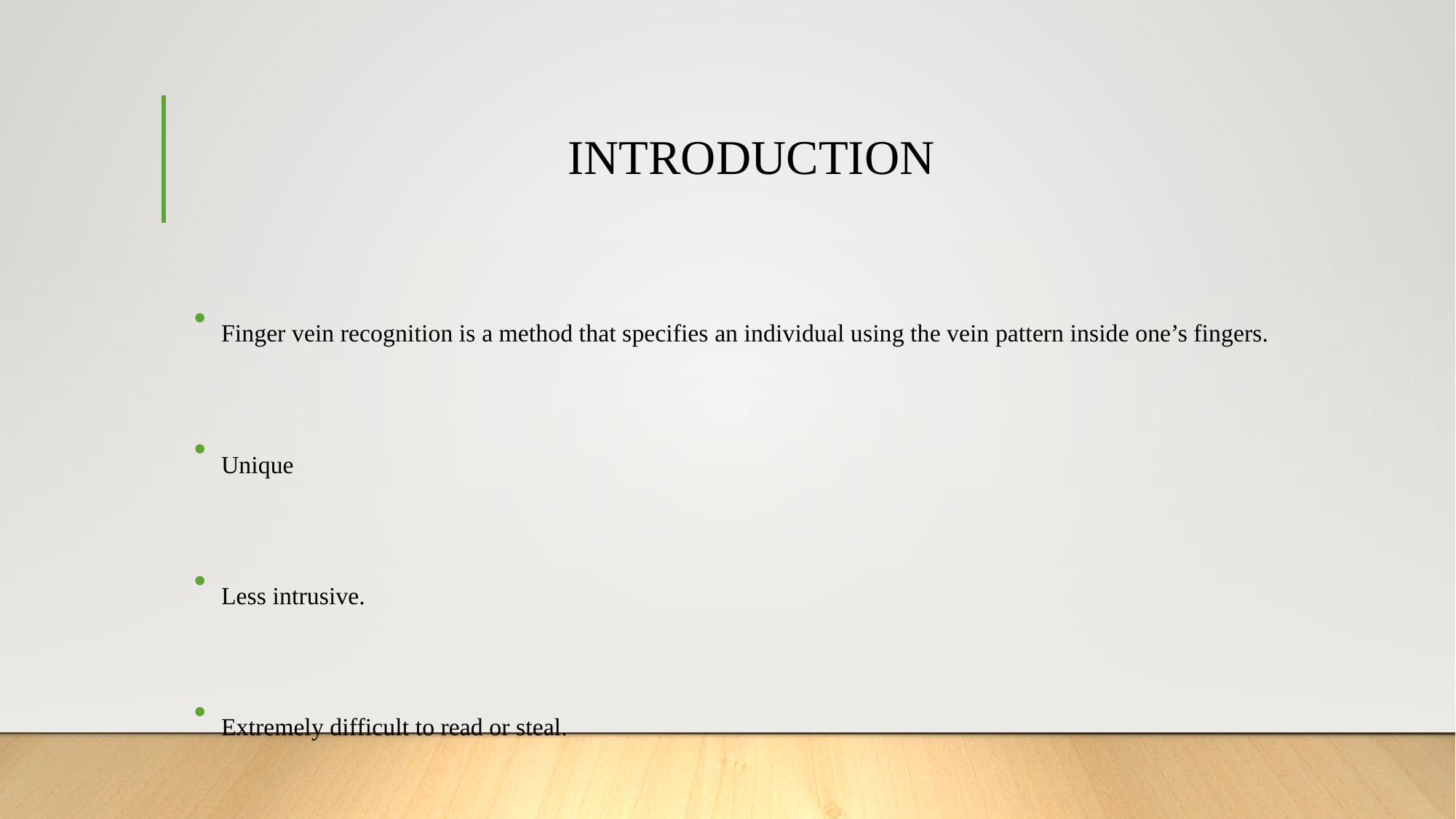

# INTRODUCTION
Finger vein recognition is a method that specifies an individual using the vein pattern inside one’s fingers.
Unique
Less intrusive.
Extremely difficult to read or steal.
Higher acceptance rate.